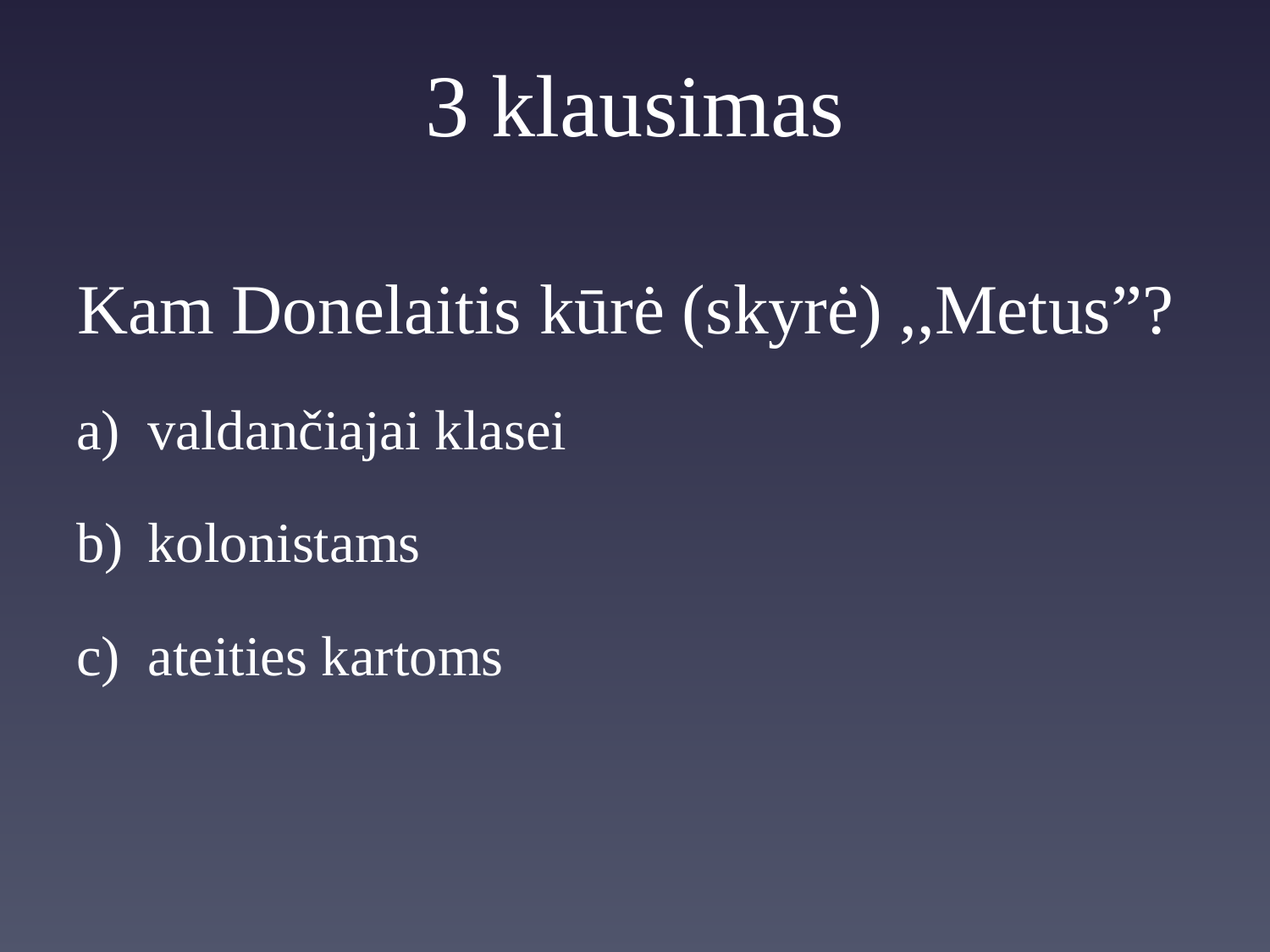

# 3 klausimas
Kam Donelaitis kūrė (skyrė) ,,Metus”?
valdančiajai klasei
kolonistams
ateities kartoms